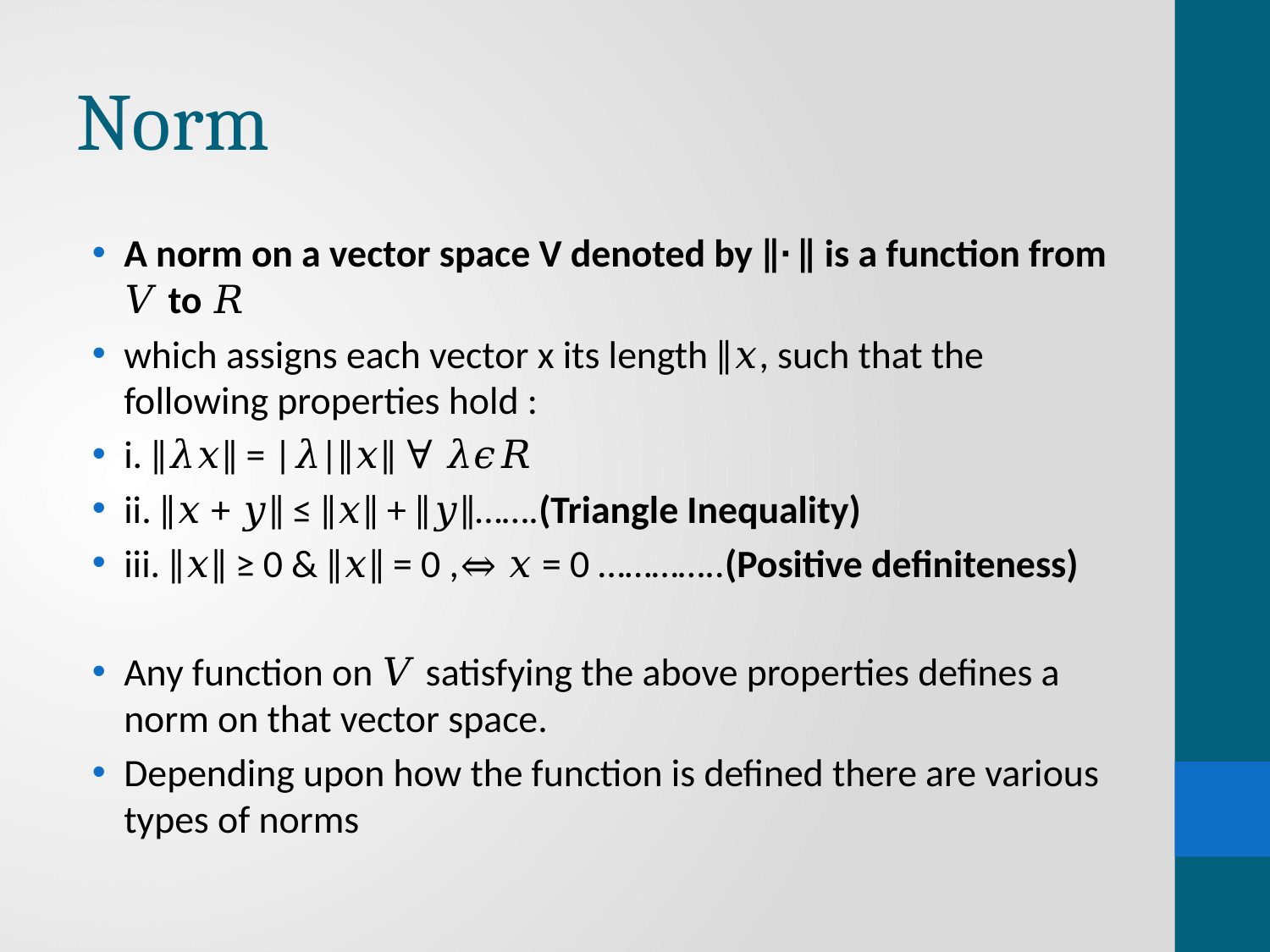

# Norm
A norm on a vector space V denoted by ‖∙‖ is a function from 𝑉 to 𝑅
which assigns each vector x its length ‖𝑥, such that the following properties hold :
i. ‖𝜆𝑥‖ = |𝜆|‖𝑥‖ ∀ 𝜆𝜖𝑅
ii. ‖𝑥 + 𝑦‖ ≤ ‖𝑥‖ + ‖𝑦‖…….(Triangle Inequality)
iii. ‖𝑥‖ ≥ 0 & ‖𝑥‖ = 0 ,⇔ 𝑥 = 0 …………..(Positive definiteness)

Any function on 𝑉 satisfying the above properties defines a norm on that vector space.
Depending upon how the function is defined there are various types of norms